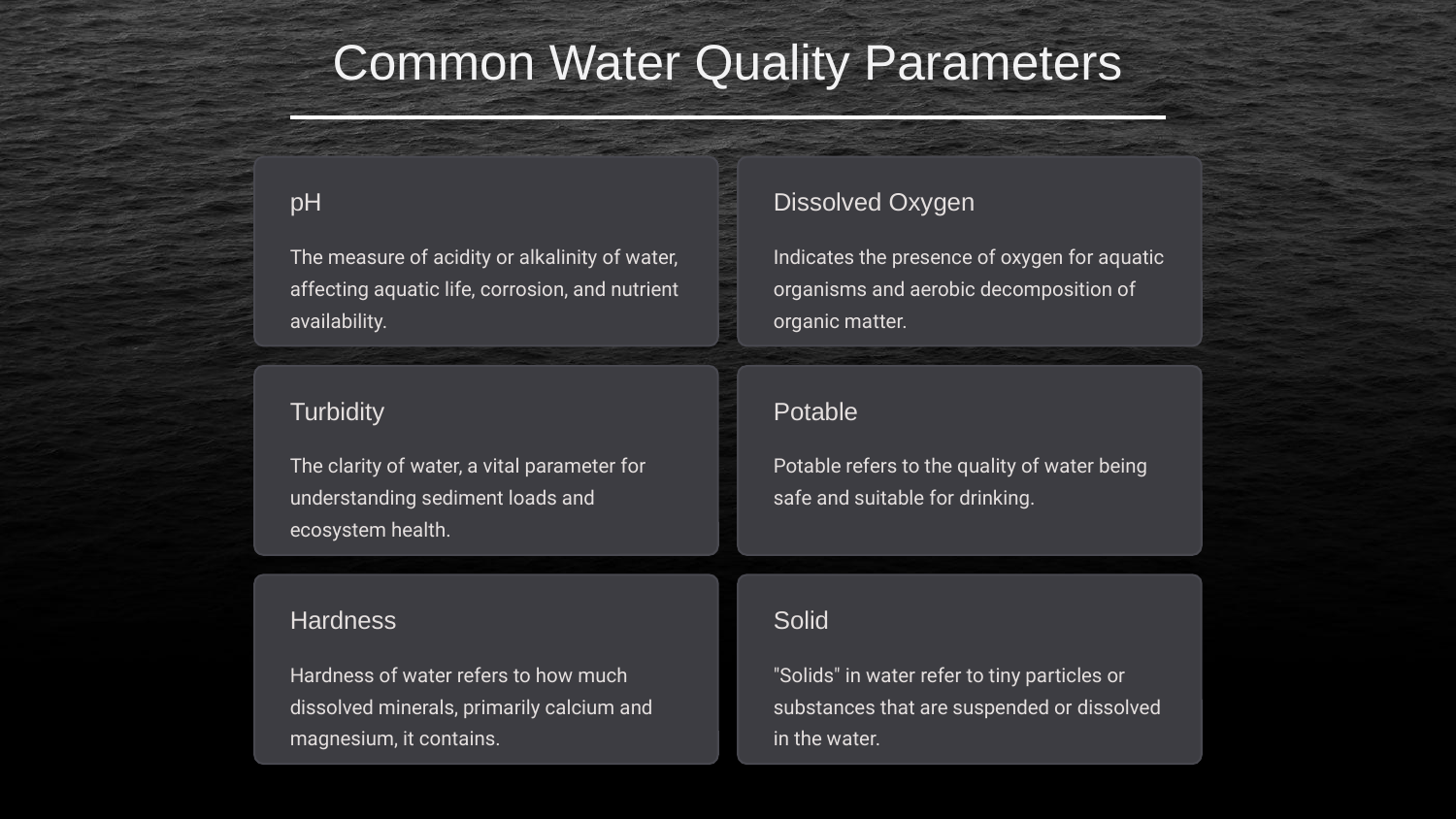

Common Water Quality Parameters

pH
Dissolved Oxygen
The measure of acidity or alkalinity of water, affecting aquatic life, corrosion, and nutrient availability.
Indicates the presence of oxygen for aquatic organisms and aerobic decomposition of organic matter.

Turbidity
Potable
The clarity of water, a vital parameter for understanding sediment loads and ecosystem health.
Potable refers to the quality of water being safe and suitable for drinking.

Hardness
Solid
Hardness of water refers to how much dissolved minerals, primarily calcium and magnesium, it contains.
"Solids" in water refer to tiny particles or substances that are suspended or dissolved in the water.